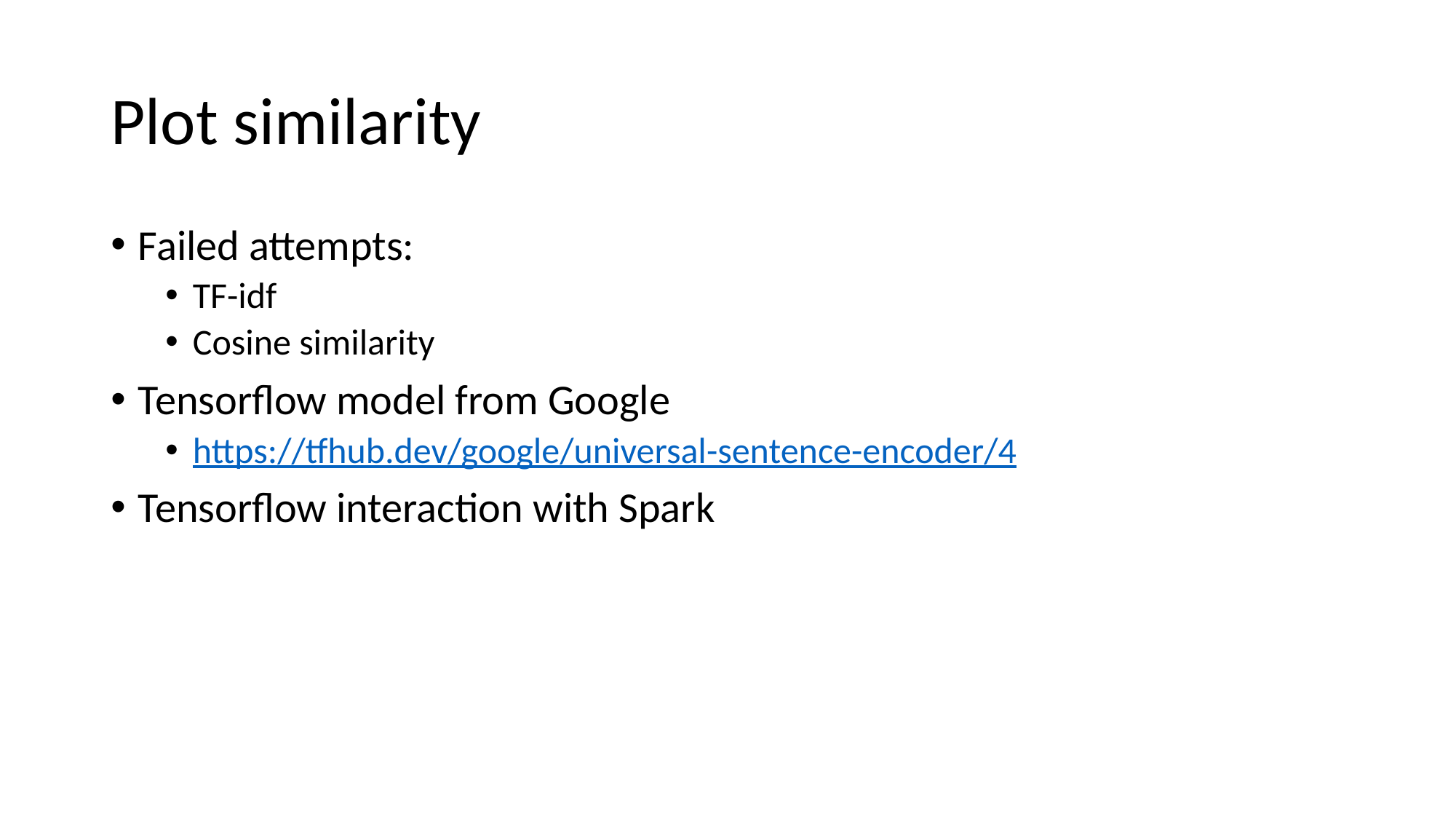

# Plot similarity
Failed attempts:
TF-idf
Cosine similarity
Tensorflow model from Google
https://tfhub.dev/google/universal-sentence-encoder/4
Tensorflow interaction with Spark